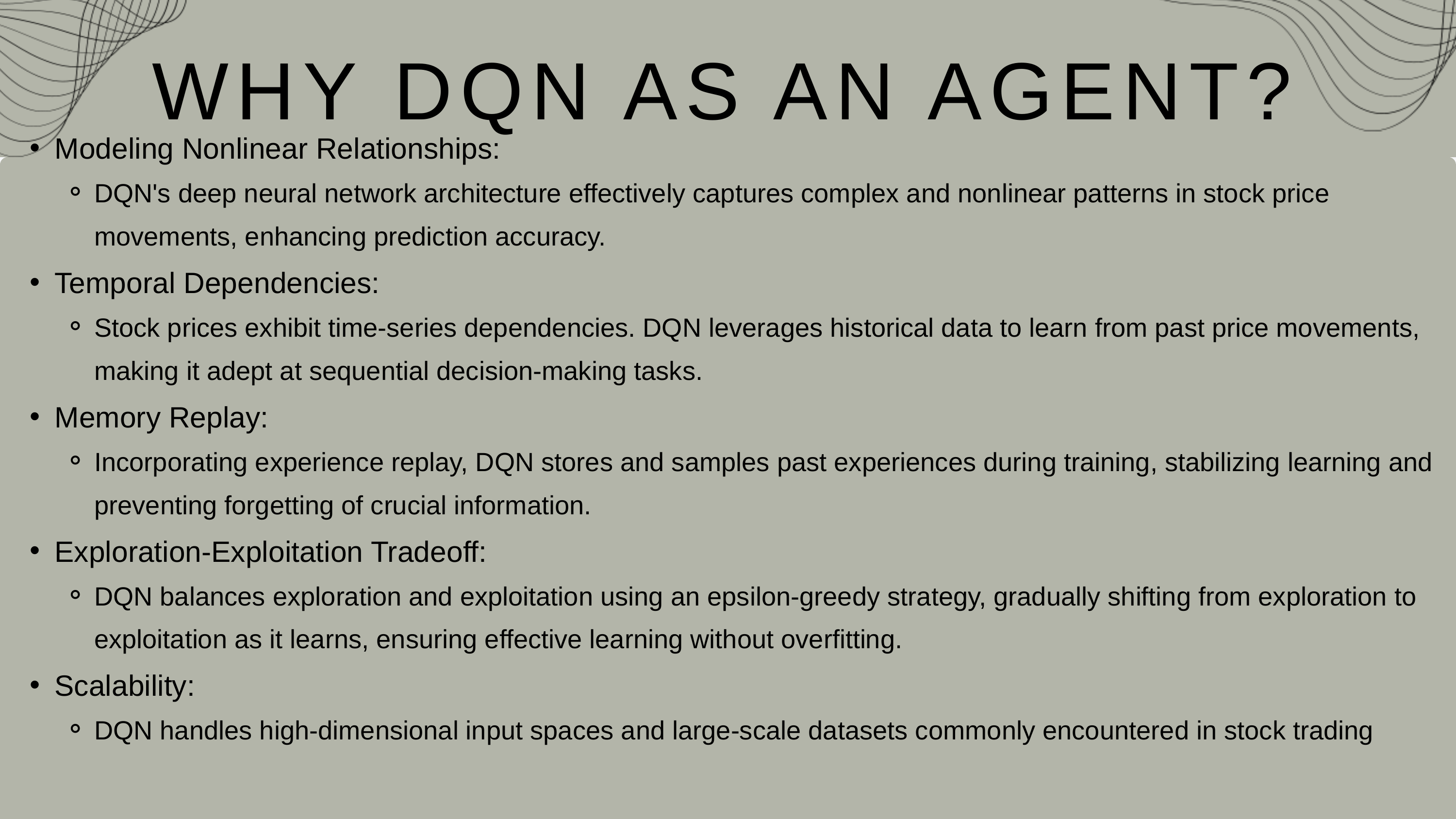

WHY DQN AS AN AGENT?

Modeling Nonlinear Relationships:
DQN's deep neural network architecture effectively captures complex and nonlinear patterns in stock price movements, enhancing prediction accuracy.
Temporal Dependencies:
Stock prices exhibit time-series dependencies. DQN leverages historical data to learn from past price movements, making it adept at sequential decision-making tasks.
Memory Replay:
Incorporating experience replay, DQN stores and samples past experiences during training, stabilizing learning and preventing forgetting of crucial information.
Exploration-Exploitation Tradeoff:
DQN balances exploration and exploitation using an epsilon-greedy strategy, gradually shifting from exploration to exploitation as it learns, ensuring effective learning without overfitting.
Scalability:
DQN handles high-dimensional input spaces and large-scale datasets commonly encountered in stock trading